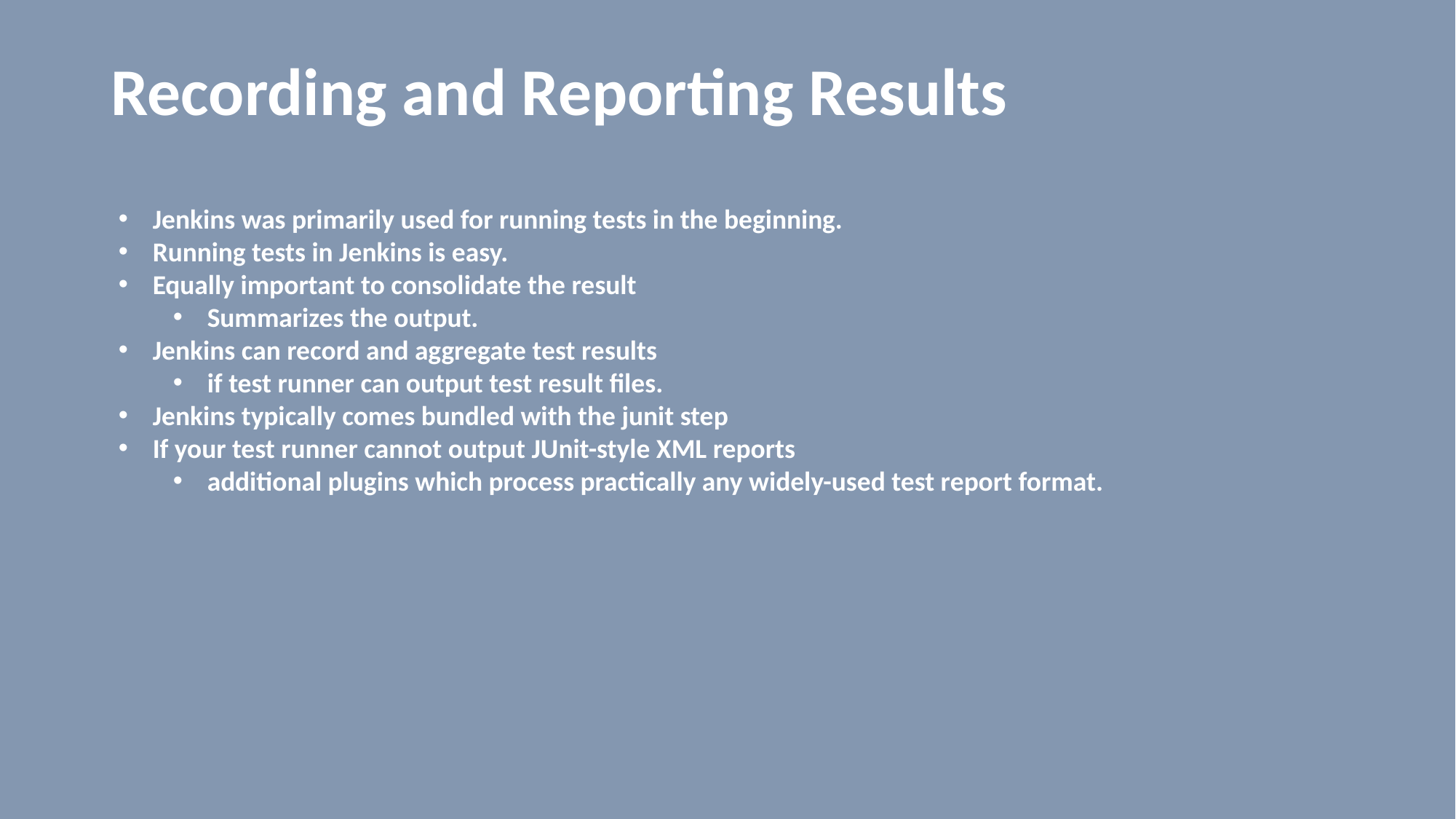

# Recording and Reporting Results
Jenkins was primarily used for running tests in the beginning.
Running tests in Jenkins is easy.
Equally important to consolidate the result
Summarizes the output.
Jenkins can record and aggregate test results
if test runner can output test result files.
Jenkins typically comes bundled with the junit step
If your test runner cannot output JUnit-style XML reports
additional plugins which process practically any widely-used test report format.